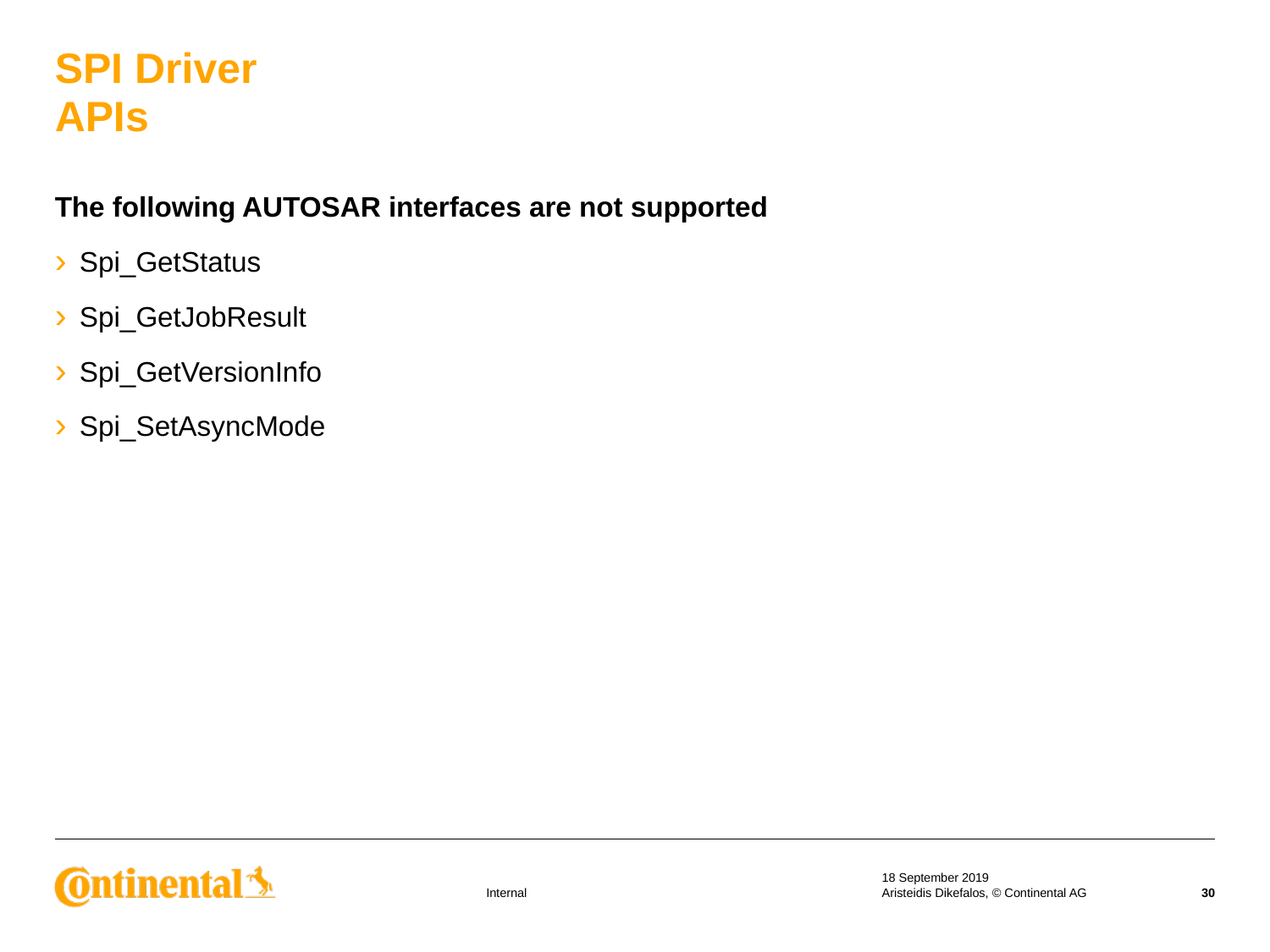

# SPI Driver APIs
The following AUTOSAR interfaces are not supported
Spi_GetStatus
Spi_GetJobResult
Spi_GetVersionInfo
Spi_SetAsyncMode
18 September 2019
Aristeidis Dikefalos, © Continental AG
30